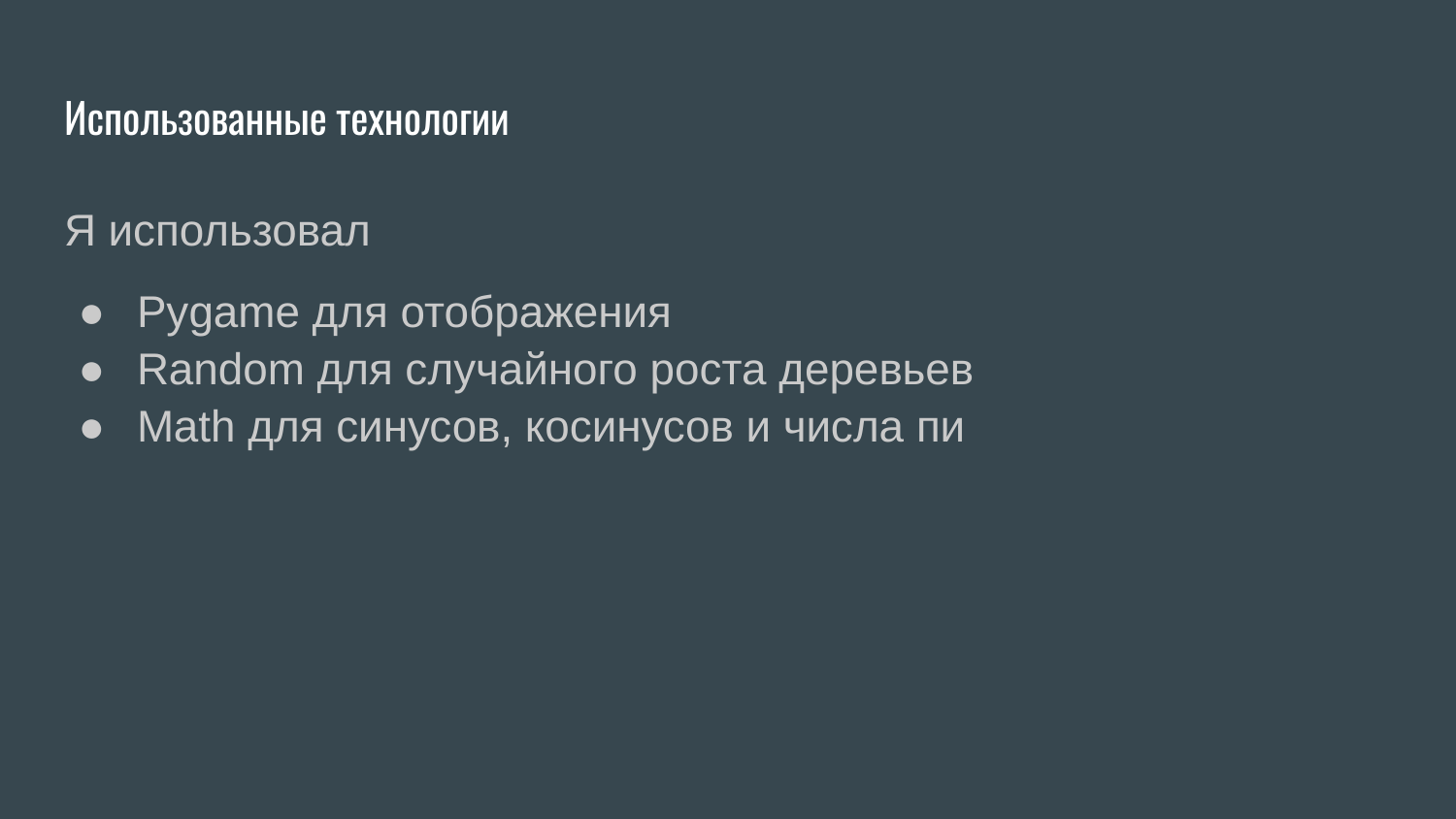

# Использованные технологии
Я использовал
Pygame для отображения
Random для случайного роста деревьев
Math для синусов, косинусов и числа пи